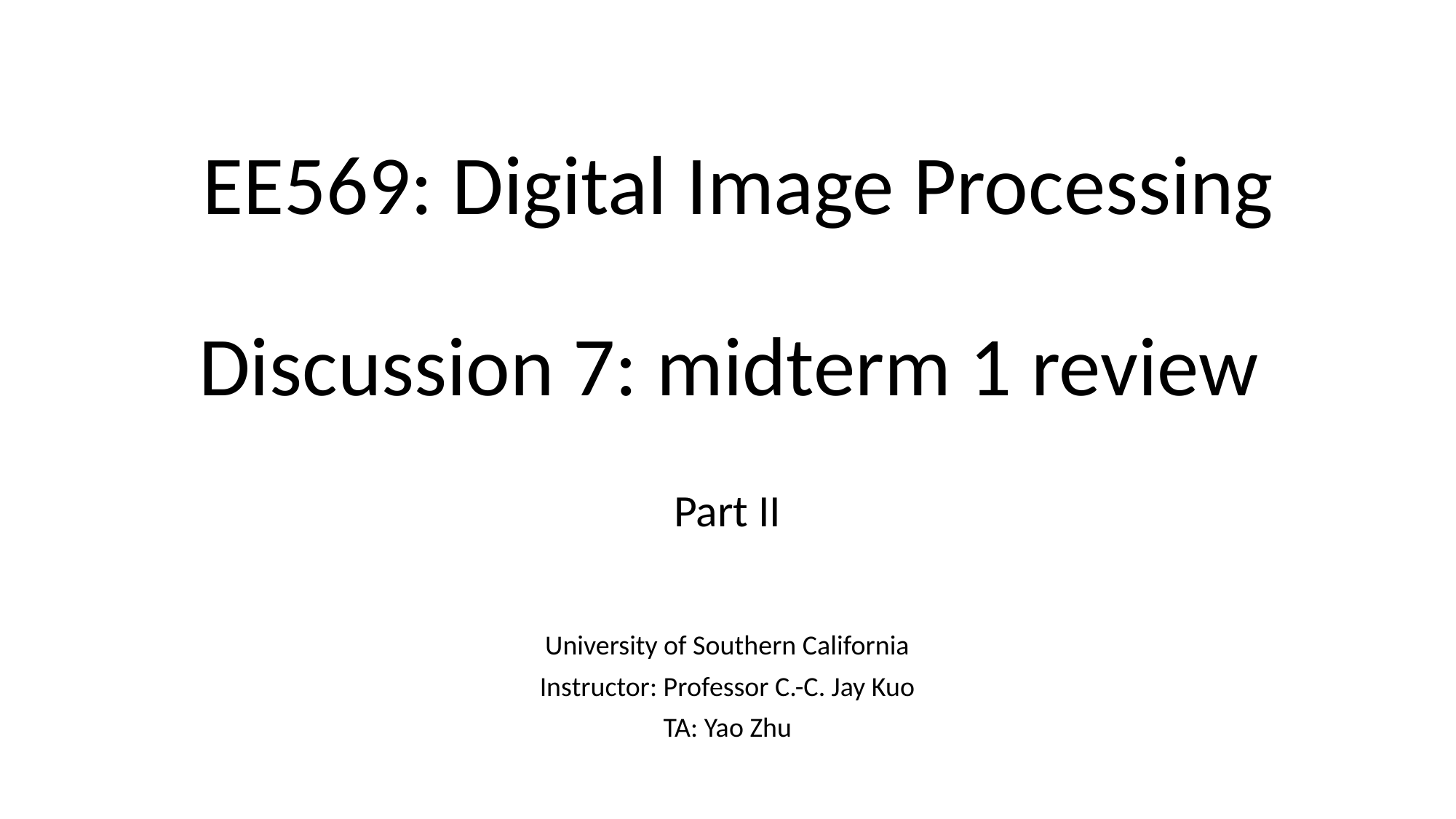

# EE569: Digital Image Processing Discussion 7: midterm 1 review
Part II

University of Southern California
Instructor: Professor C.-C. Jay Kuo
TA: Yao Zhu